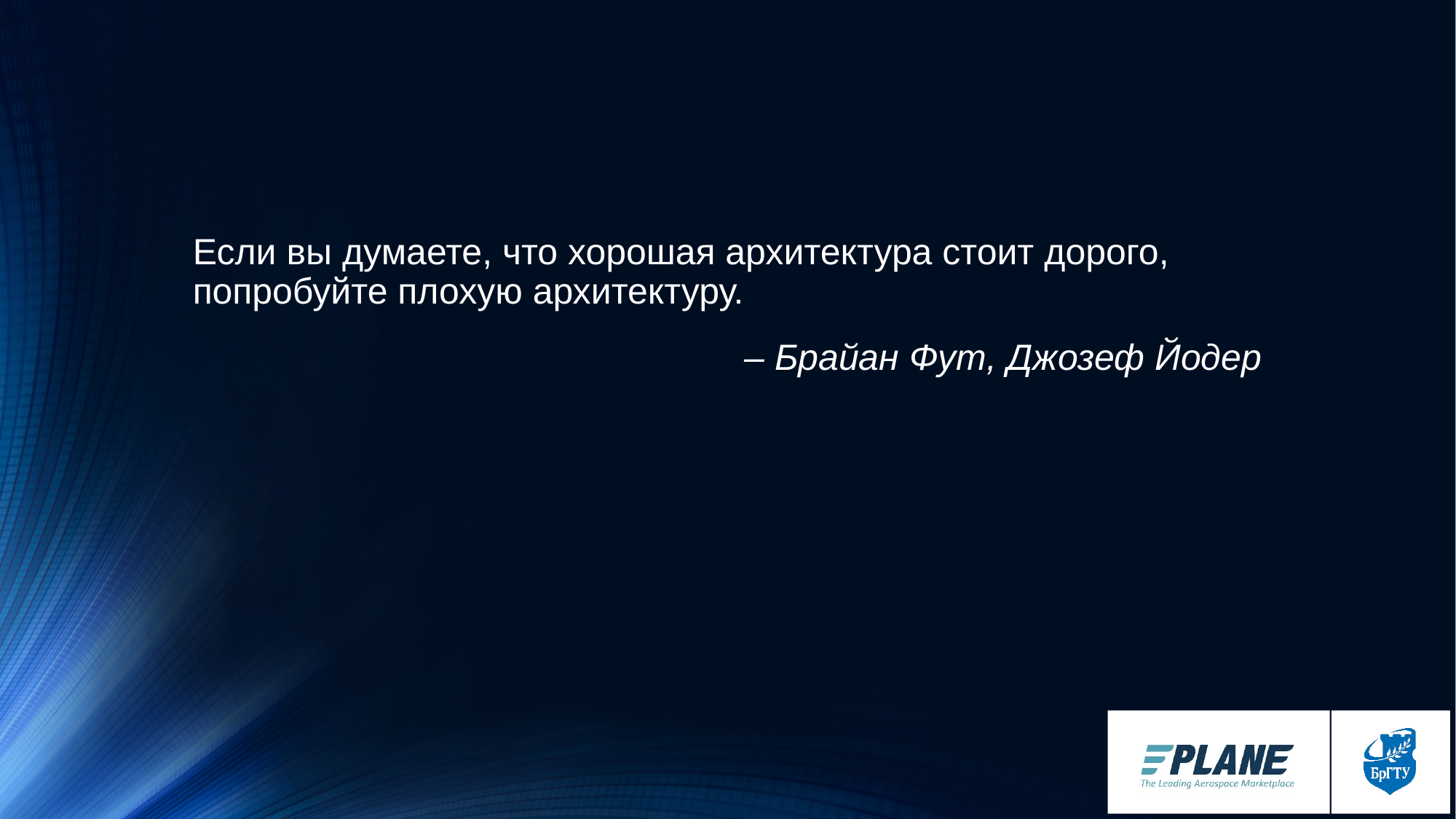

Если вы думаете, что хорошая архитектура стоит дорого, попробуйте плохую архитектуру.
 – Брайан Фут, Джозеф Йодер